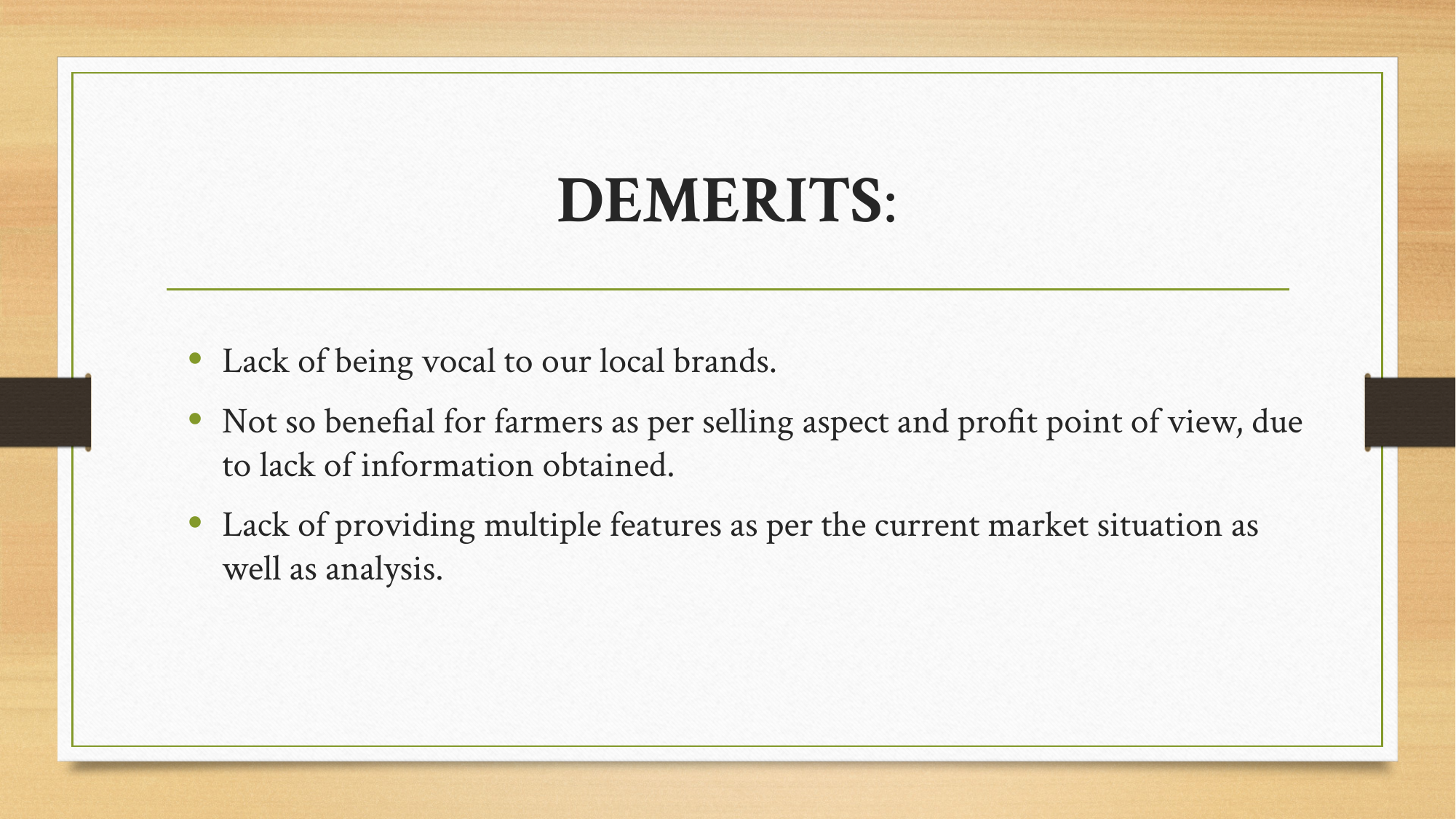

# DEMERITS:
Lack of being vocal to our local brands.
Not so benefial for farmers as per selling aspect and profit point of view, due to lack of information obtained.
Lack of providing multiple features as per the current market situation as well as analysis.